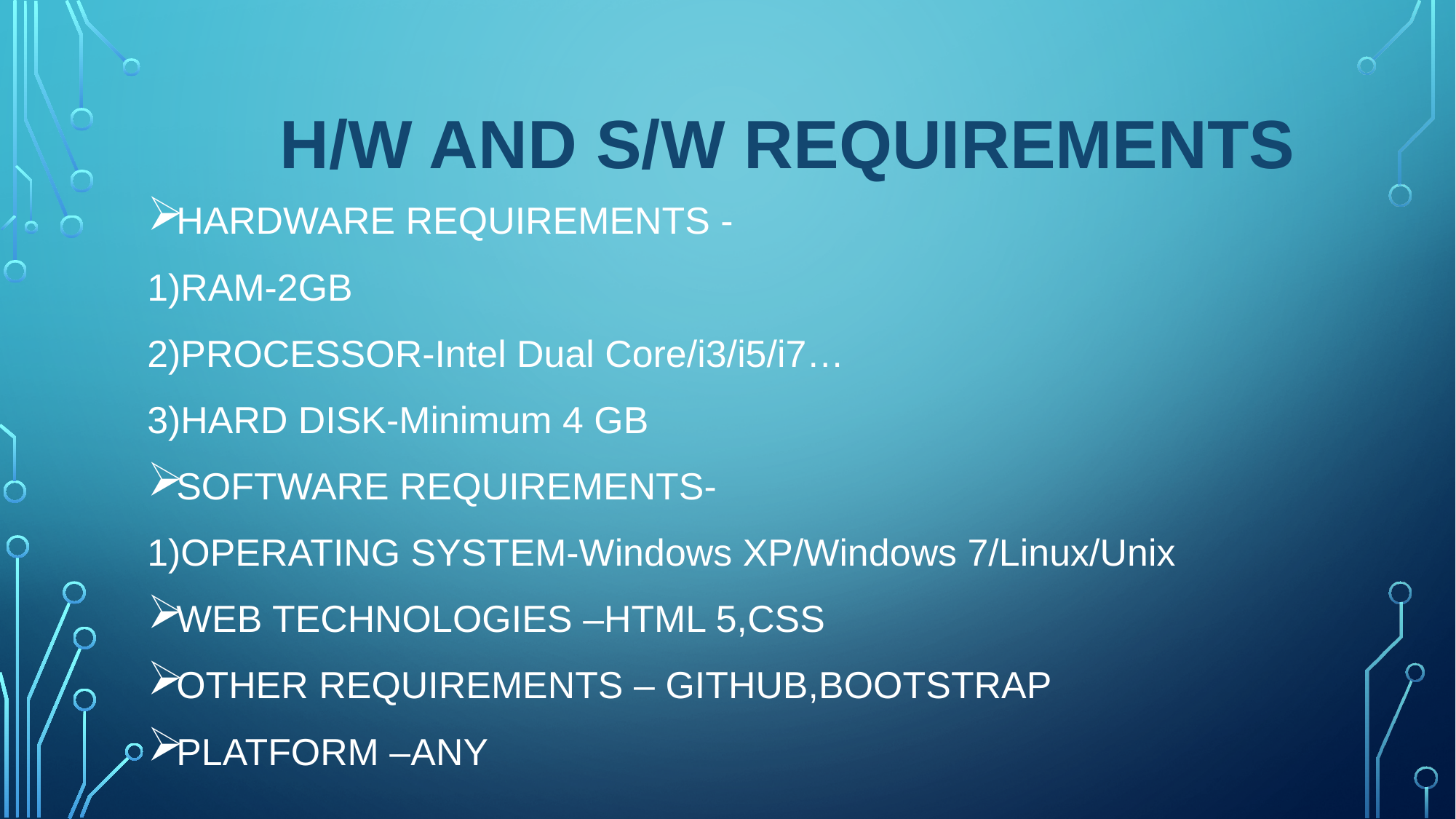

# H/W AND S/W REQUIREMENTS
HARDWARE REQUIREMENTS -
1)RAM-2GB
2)PROCESSOR-Intel Dual Core/i3/i5/i7…
3)HARD DISK-Minimum 4 GB
SOFTWARE REQUIREMENTS-
1)OPERATING SYSTEM-Windows XP/Windows 7/Linux/Unix
WEB TECHNOLOGIES –HTML 5,CSS
OTHER REQUIREMENTS – GITHUB,BOOTSTRAP
PLATFORM –ANY